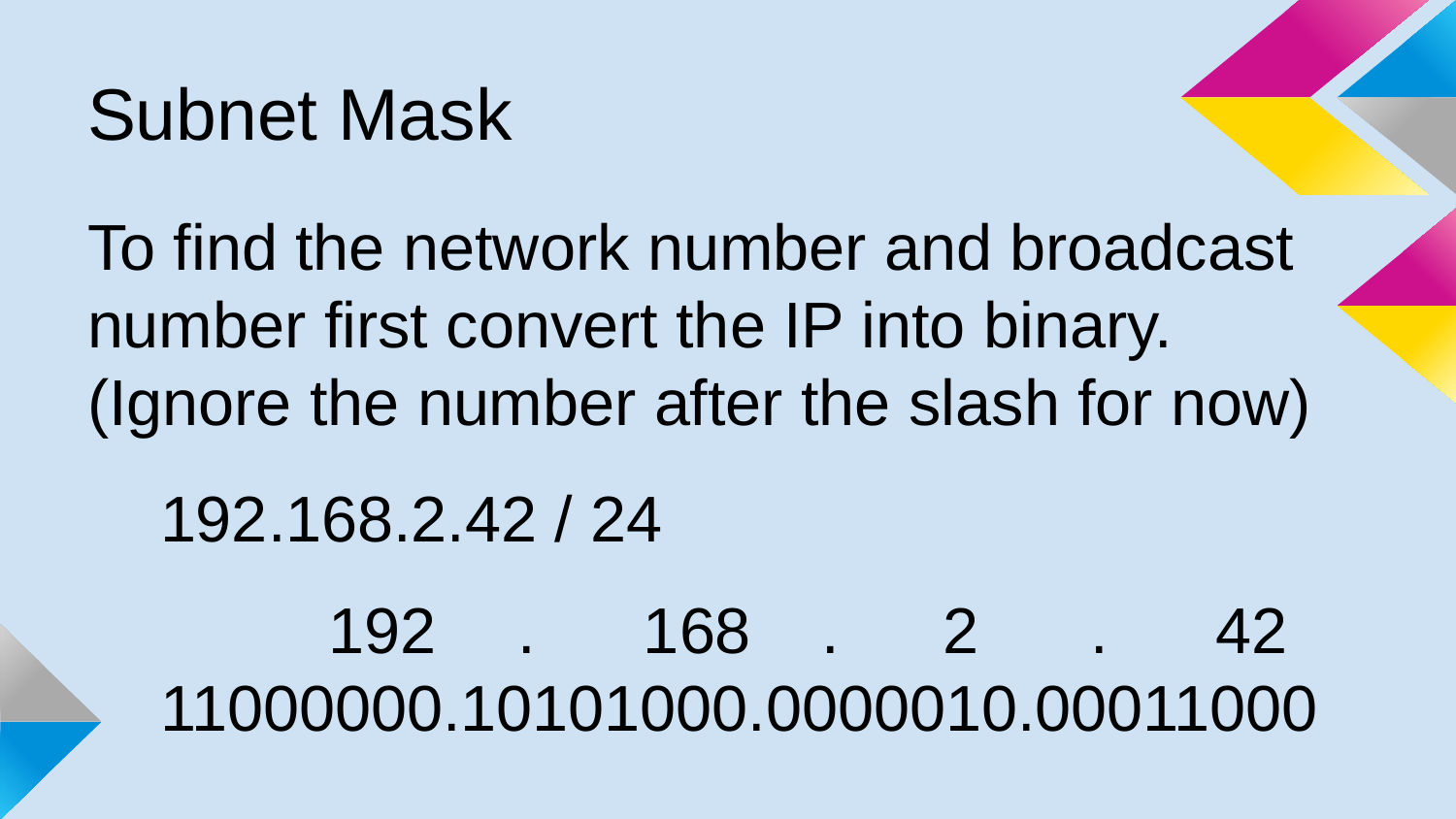

# Subnet Mask
To find the network number and broadcast number first convert the IP into binary. (Ignore the number after the slash for now)

192.168.2.42 / 24

           192       .      168            .         2       .      42
11000000.10101000.0000010.00011000